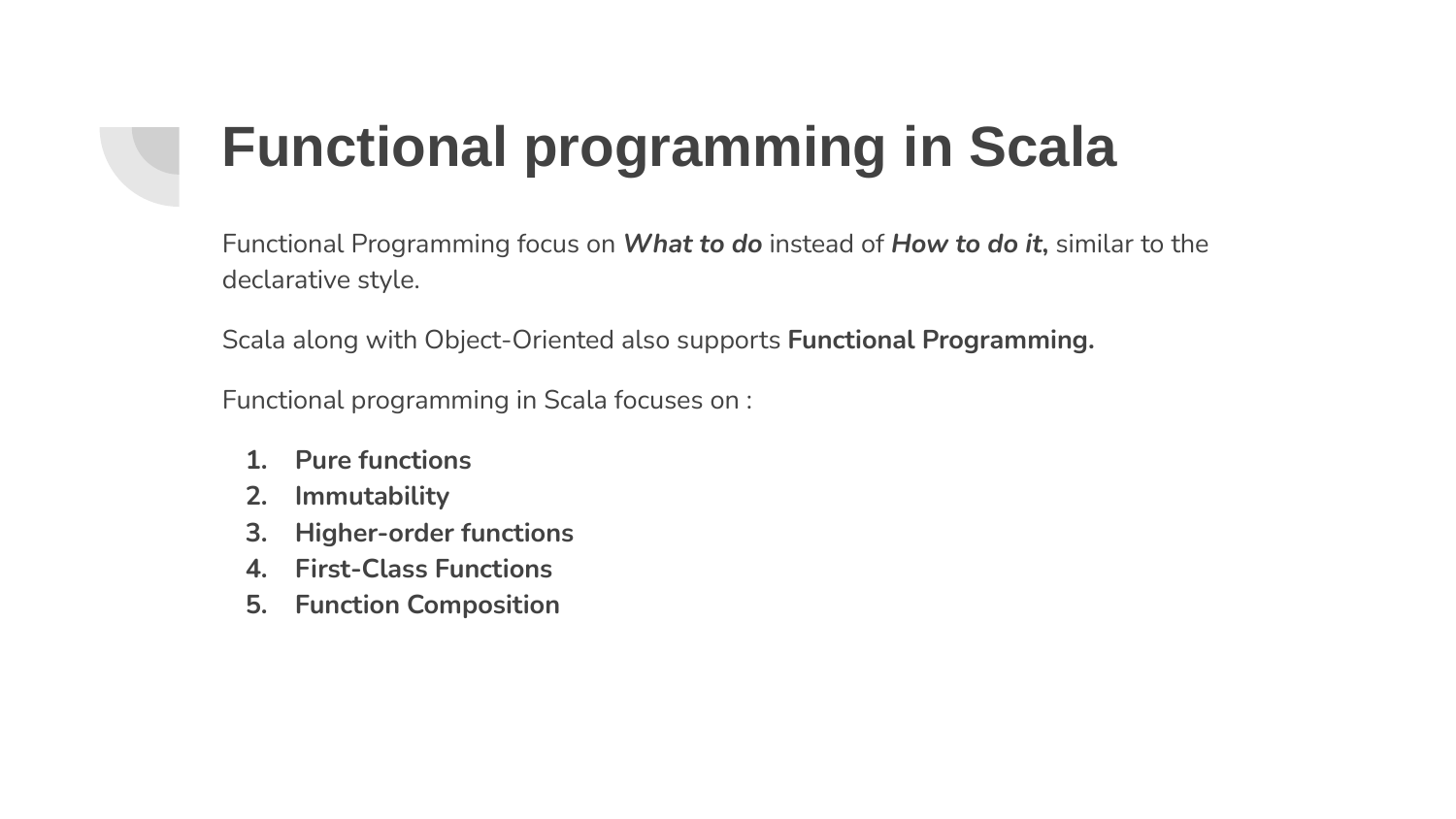

# Functional programming in Scala
Functional Programming focus on What to do instead of How to do it, similar to the declarative style.
Scala along with Object-Oriented also supports Functional Programming.
Functional programming in Scala focuses on :
Pure functions
Immutability
Higher-order functions
First-Class Functions
Function Composition